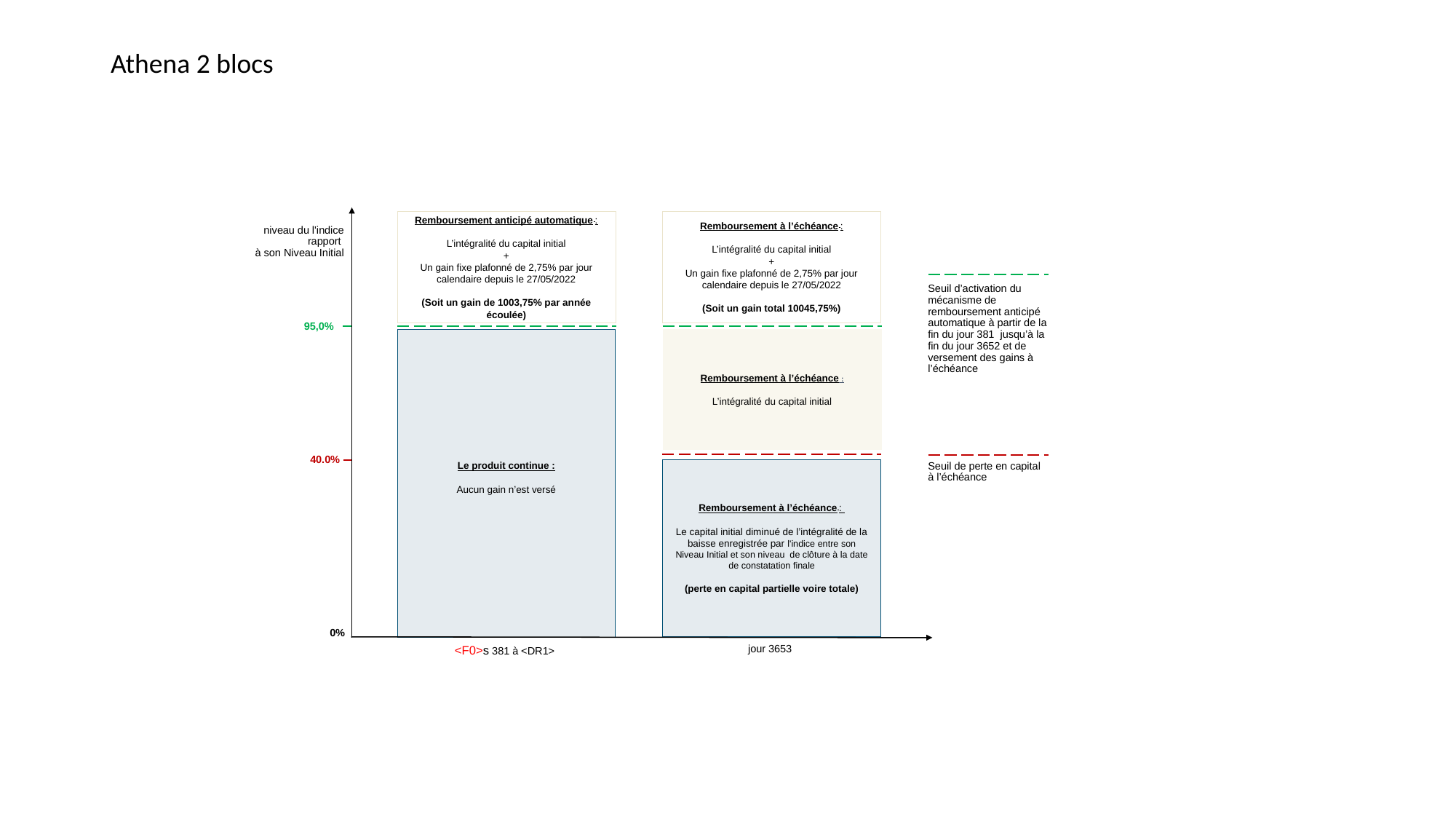

Athena 2 blocs
Remboursement anticipé automatique :

L’intégralité du capital initial
+
Un gain fixe plafonné de 2,75% par jour calendaire depuis le 27/05/2022

(Soit un gain de 1003,75% par année écoulée)
Remboursement à l’échéance :

L’intégralité du capital initial
+
Un gain fixe plafonné de 2,75% par jour calendaire depuis le 27/05/2022

(Soit un gain total 10045,75%)
niveau du l'indice rapport
à son Niveau Initial
Seuil d’activation du mécanisme de remboursement anticipé automatique à partir de la fin du jour 381  jusqu’à la fin du jour 3652 et de versement des gains à l’échéance
95,0%
Le produit continue :

Aucun gain n’est versé

Remboursement à l’échéance :

L’intégralité du capital initial
40.0%
Seuil de perte en capital à l’échéance
Remboursement à l’échéance :

Le capital initial diminué de l’intégralité de la baisse enregistrée par l'indice entre son Niveau Initial et son niveau  de clôture à la date de constatation finale

(perte en capital partielle voire totale)
0%
jour 3653
<F0>s 381 à <DR1>